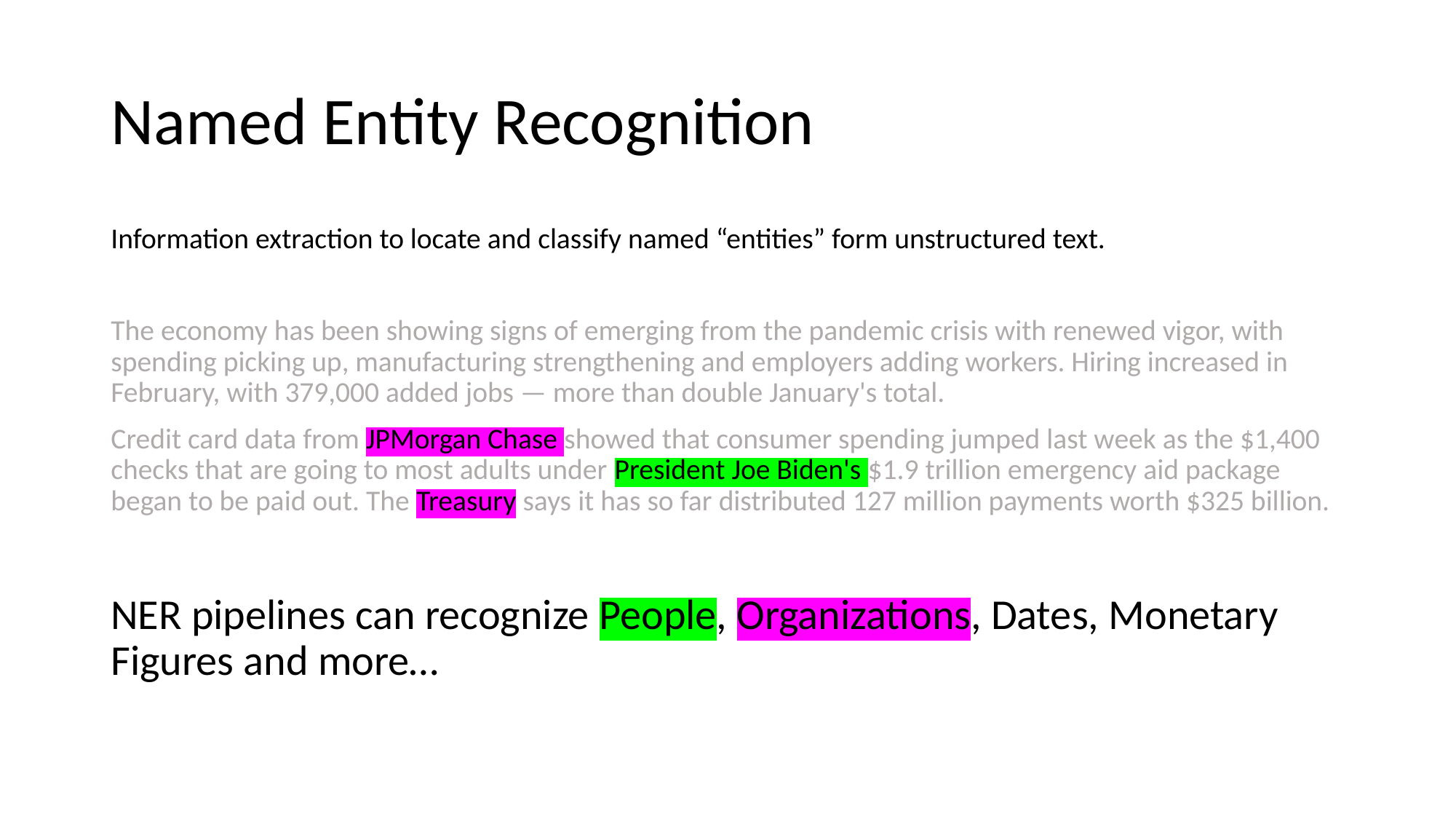

# Named Entity Recognition
Information extraction to locate and classify named “entities” form unstructured text.

The economy has been showing signs of emerging from the pandemic crisis with renewed vigor, with spending picking up, manufacturing strengthening and employers adding workers. Hiring increased in February, with 379,000 added jobs — more than double January's total.
Credit card data from JPMorgan Chase showed that consumer spending jumped last week as the $1,400 checks that are going to most adults under President Joe Biden's $1.9 trillion emergency aid package began to be paid out. The Treasury says it has so far distributed 127 million payments worth $325 billion.

NER pipelines can recognize People, Organizations, Dates, Monetary Figures and more…